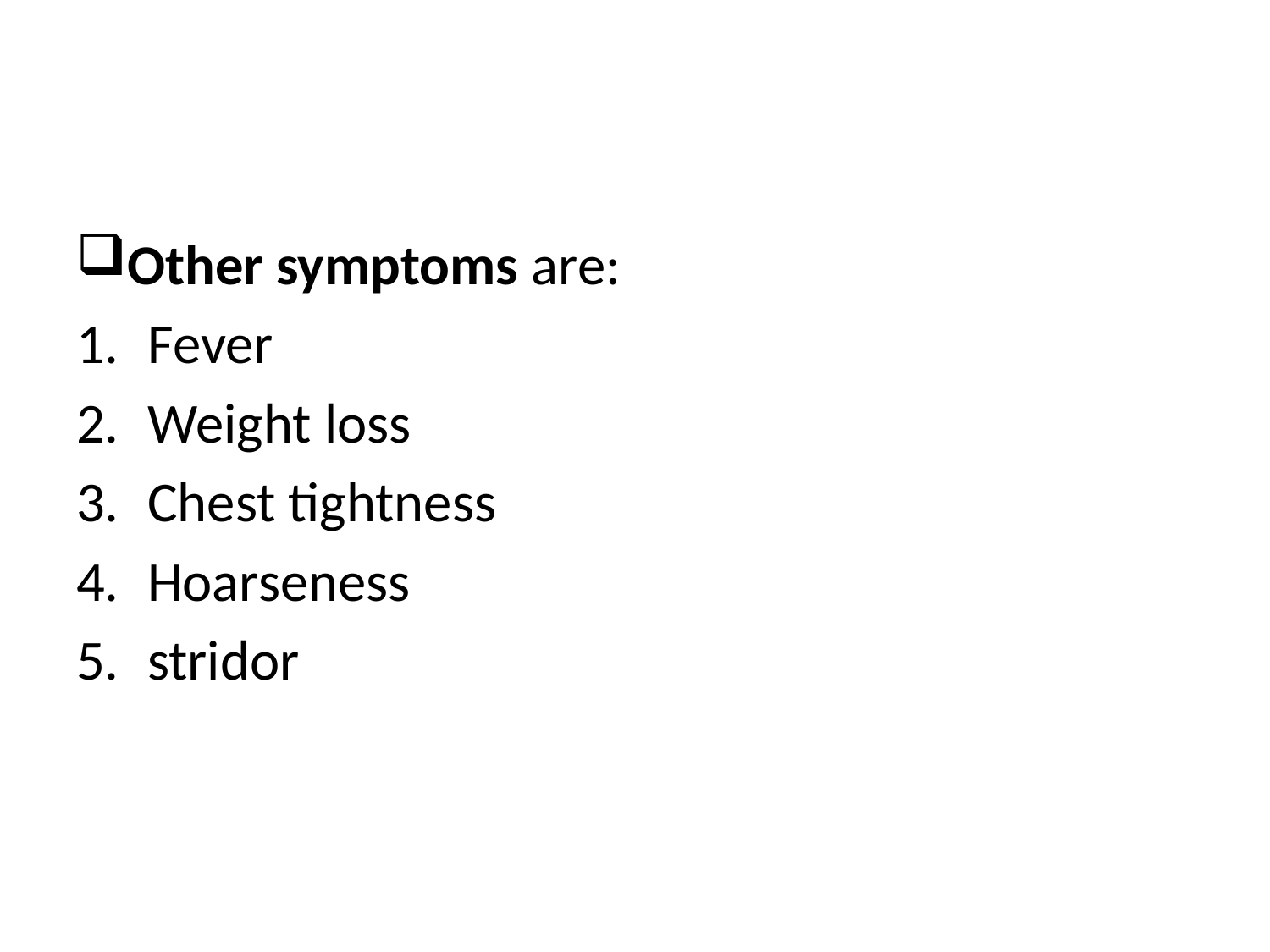

#
Other symptoms are:
Fever
Weight loss
Chest tightness
Hoarseness
stridor